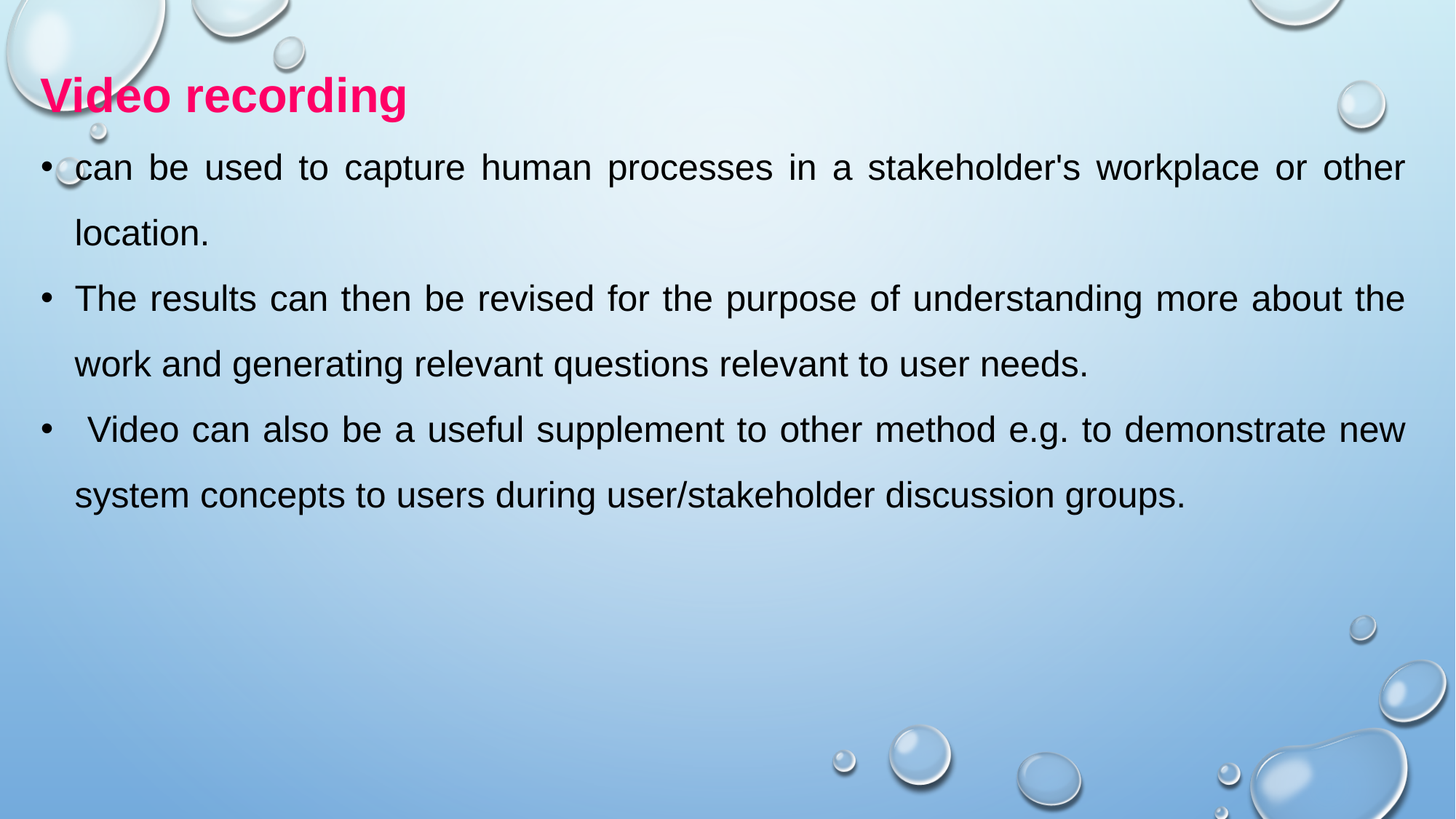

Video recording
can be used to capture human processes in a stakeholder's workplace or other location.
The results can then be revised for the purpose of understanding more about the work and generating relevant questions relevant to user needs.
 Video can also be a useful supplement to other method e.g. to demonstrate new system concepts to users during user/stakeholder discussion groups.